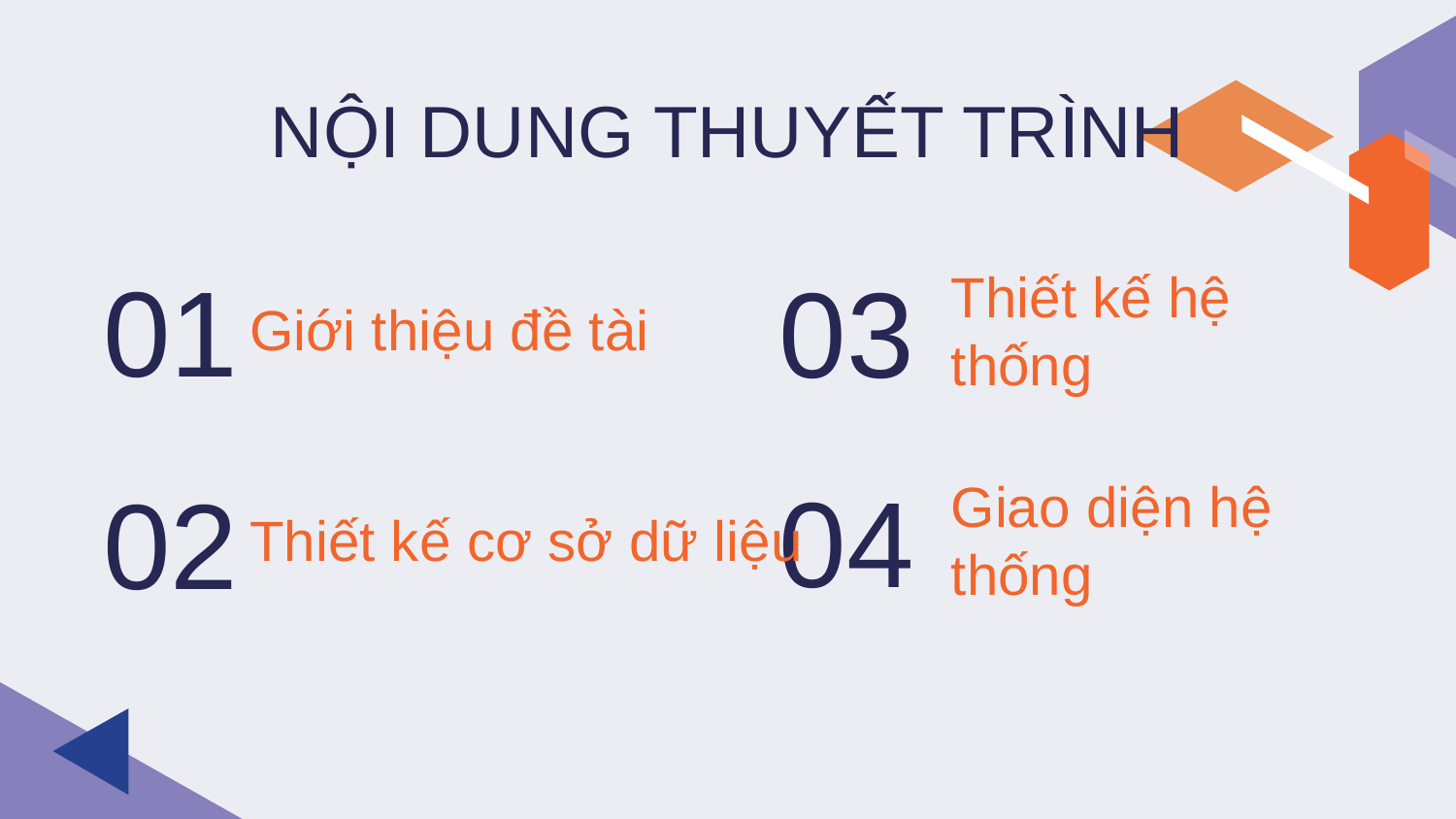

NỘI DUNG THUYẾT TRÌNH
# 01
03
Thiết kế hệ thống
Giới thiệu đề tài
04
02
Thiết kế cơ sở dữ liệu
Giao diện hệ thống